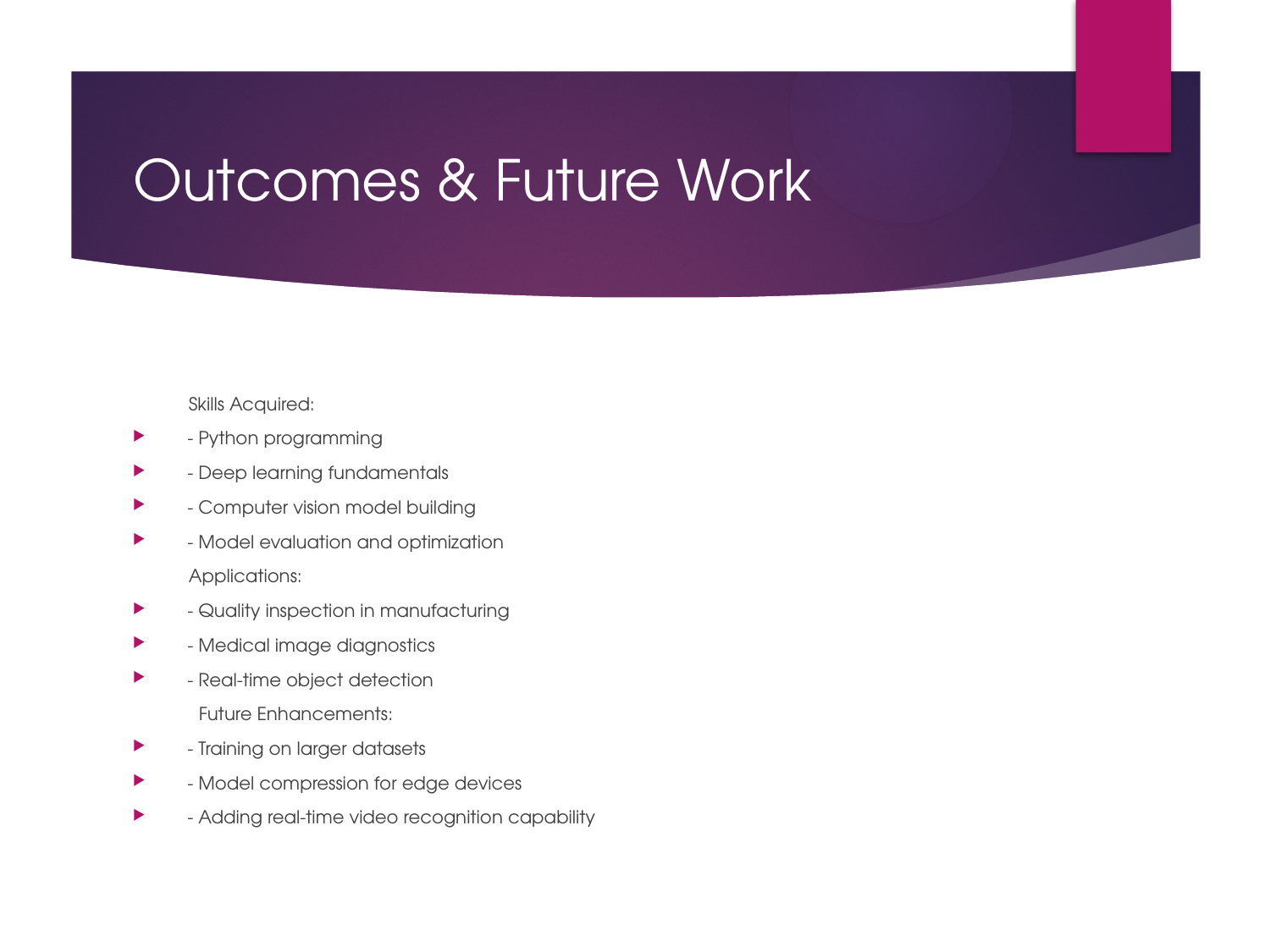

# Outcomes & Future Work

           Skills Acquired:
 - Python programming
 - Deep learning fundamentals
 - Computer vision model building
 - Model evaluation and optimization
           Applications:
 - Quality inspection in manufacturing
 - Medical image diagnostics
 - Real-time object detection
             Future Enhancements:
 - Training on larger datasets
 - Model compression for edge devices
 - Adding real-time video recognition capability